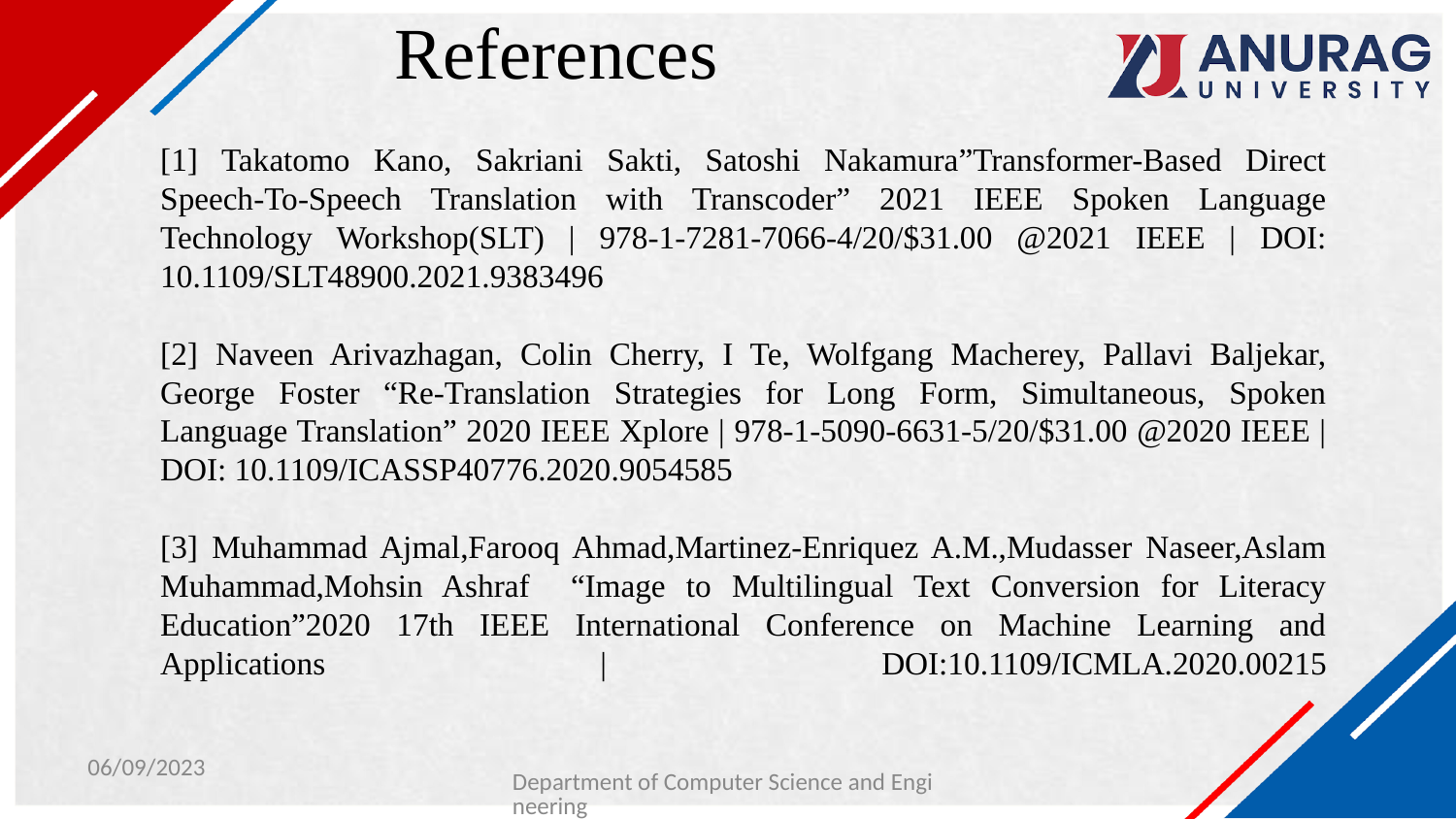

# References
[1] Takatomo Kano, Sakriani Sakti, Satoshi Nakamura”Transformer-Based Direct Speech-To-Speech Translation with Transcoder” 2021 IEEE Spoken Language Technology Workshop(SLT) | 978-1-7281-7066-4/20/$31.00 @2021 IEEE | DOI: 10.1109/SLT48900.2021.9383496

[2] Naveen Arivazhagan, Colin Cherry, I Te, Wolfgang Macherey, Pallavi Baljekar, George Foster “Re-Translation Strategies for Long Form, Simultaneous, Spoken Language Translation” 2020 IEEE Xplore | 978-1-5090-6631-5/20/$31.00 @2020 IEEE | DOI: 10.1109/ICASSP40776.2020.9054585

[3] Muhammad Ajmal,Farooq Ahmad,Martinez-Enriquez A.M.,Mudasser Naseer,Aslam Muhammad,Mohsin Ashraf  “Image to Multilingual Text Conversion for Literacy Education”2020 17th IEEE International Conference on Machine Learning and Applications | DOI:10.1109/ICMLA.2020.00215

06/09/2023

Department of Computer Science and Engineering
8